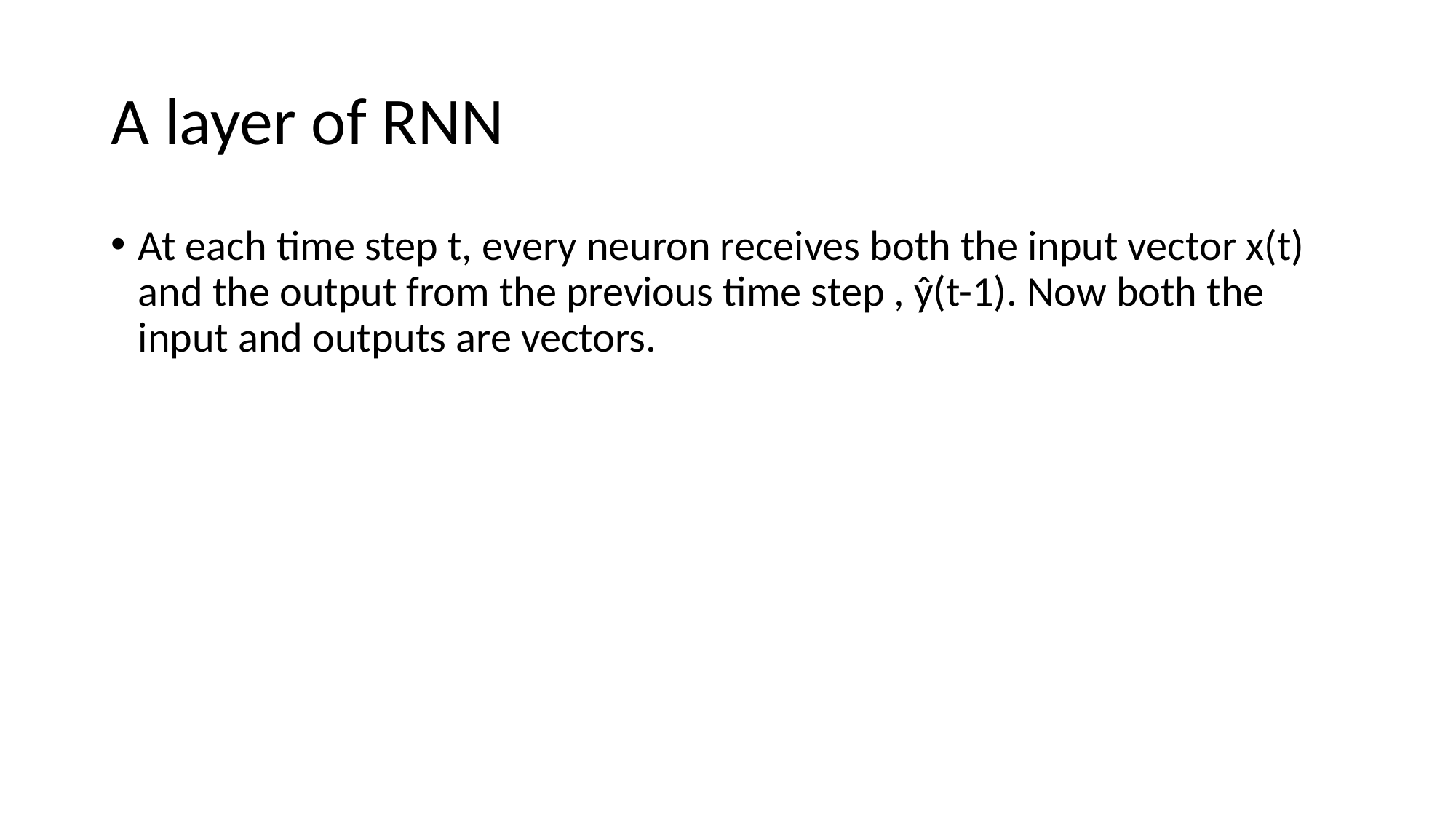

# A layer of RNN
At each time step t, every neuron receives both the input vector x(t) and the output from the previous time step , ŷ(t-1). Now both the input and outputs are vectors.